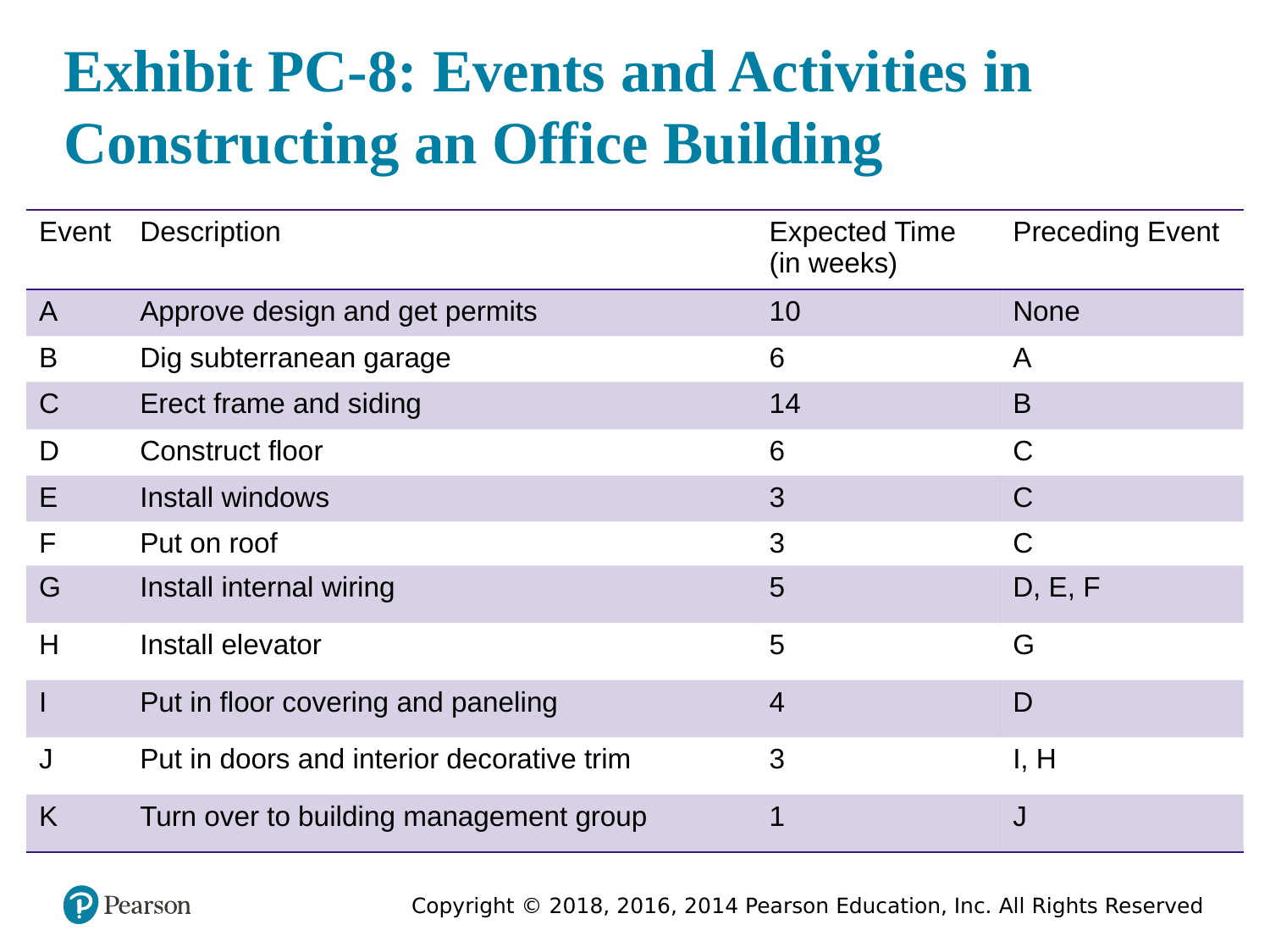

# Exhibit PC-8: Events and Activities in Constructing an Office Building
| Event | Description | Expected Time (in weeks) | Preceding Event |
| --- | --- | --- | --- |
| A | Approve design and get permits | 10 | None |
| B | Dig subterranean garage | 6 | A |
| C | Erect frame and siding | 14 | B |
| D | Construct floor | 6 | C |
| E | Install windows | 3 | C |
| F | Put on roof | 3 | C |
| G | Install internal wiring | 5 | D, E, F |
| H | Install elevator | 5 | G |
| I | Put in floor covering and paneling | 4 | D |
| J | Put in doors and interior decorative trim | 3 | I, H |
| K | Turn over to building management group | 1 | J |